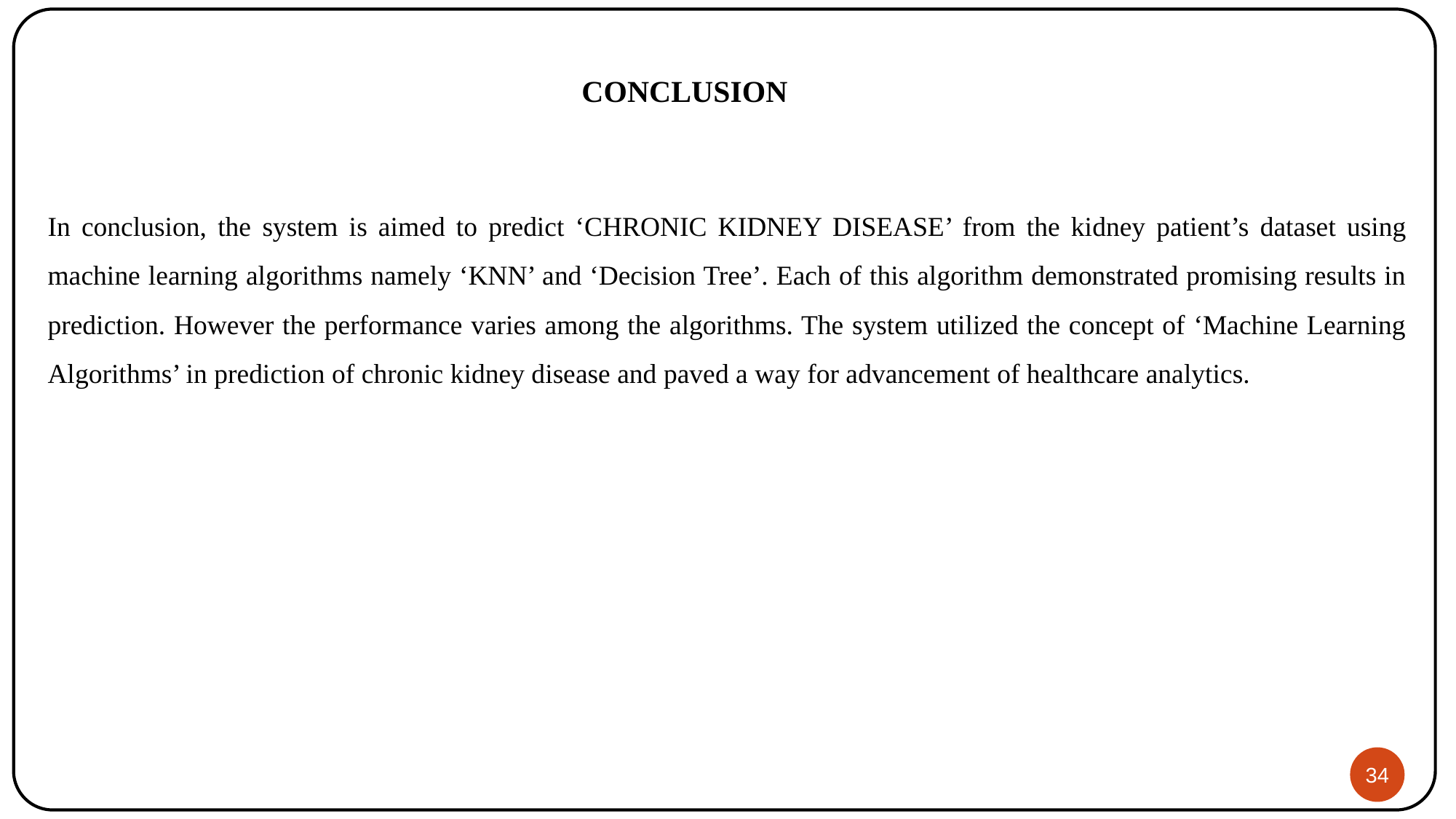

CONCLUSION
In conclusion, the system is aimed to predict ‘CHRONIC KIDNEY DISEASE’ from the kidney patient’s dataset using machine learning algorithms namely ‘KNN’ and ‘Decision Tree’. Each of this algorithm demonstrated promising results in prediction. However the performance varies among the algorithms. The system utilized the concept of ‘Machine Learning Algorithms’ in prediction of chronic kidney disease and paved a way for advancement of healthcare analytics.
34
34